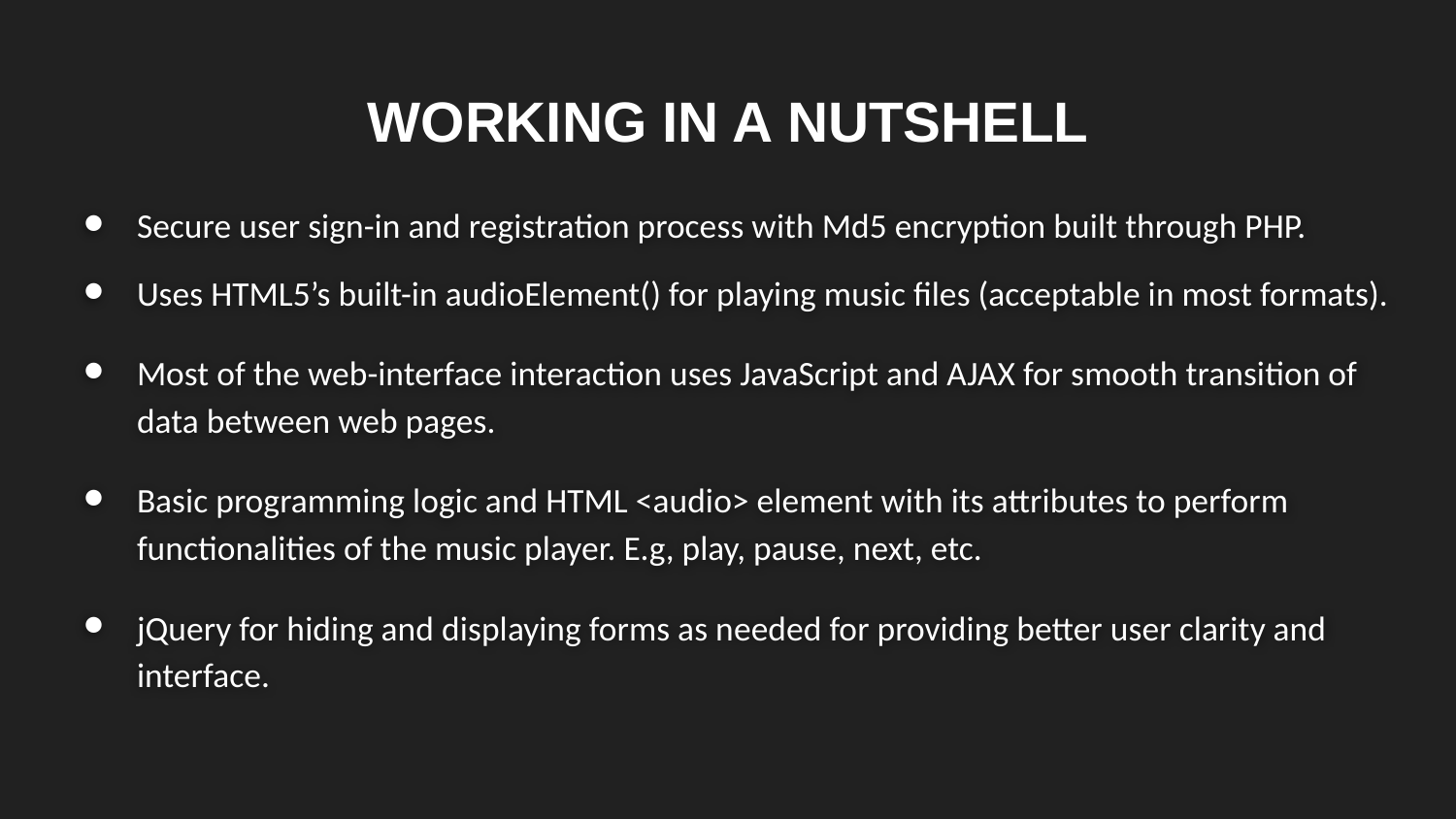

# WORKING IN A NUTSHELL
Secure user sign-in and registration process with Md5 encryption built through PHP.
Uses HTML5’s built-in audioElement() for playing music files (acceptable in most formats).
Most of the web-interface interaction uses JavaScript and AJAX for smooth transition of data between web pages.
Basic programming logic and HTML <audio> element with its attributes to perform functionalities of the music player. E.g, play, pause, next, etc.
jQuery for hiding and displaying forms as needed for providing better user clarity and interface.